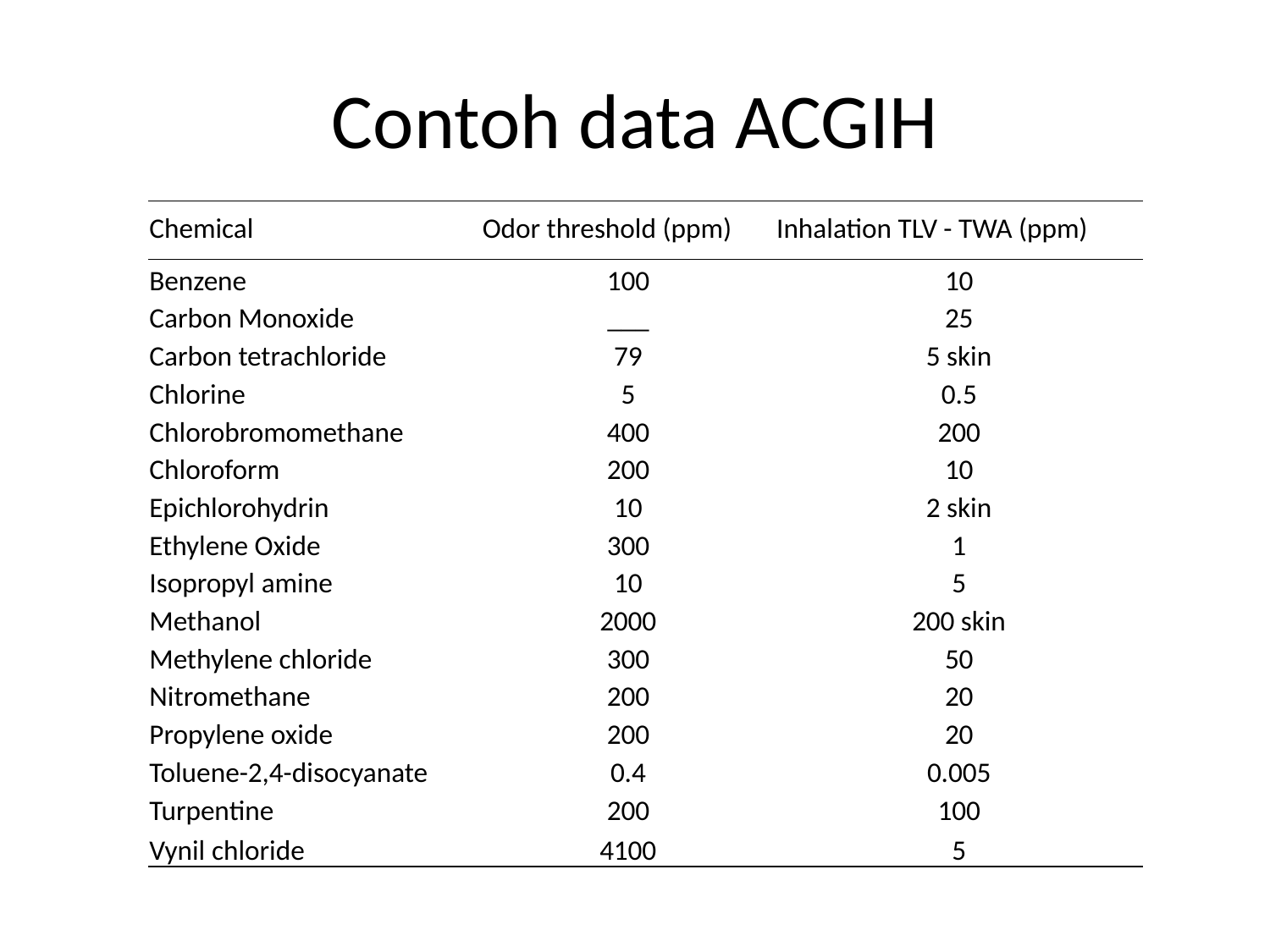

# Contoh data ACGIH
| Chemical | Odor threshold (ppm) | Inhalation TLV - TWA (ppm) |
| --- | --- | --- |
| Benzene | 100 | 10 |
| Carbon Monoxide | \_\_\_ | 25 |
| Carbon tetrachloride | 79 | 5 skin |
| Chlorine | 5 | 0.5 |
| Chlorobromomethane | 400 | 200 |
| Chloroform | 200 | 10 |
| Epichlorohydrin | 10 | 2 skin |
| Ethylene Oxide | 300 | 1 |
| Isopropyl amine | 10 | 5 |
| Methanol | 2000 | 200 skin |
| Methylene chloride | 300 | 50 |
| Nitromethane | 200 | 20 |
| Propylene oxide | 200 | 20 |
| Toluene-2,4-disocyanate | 0.4 | 0.005 |
| Turpentine | 200 | 100 |
| Vynil chloride | 4100 | 5 |